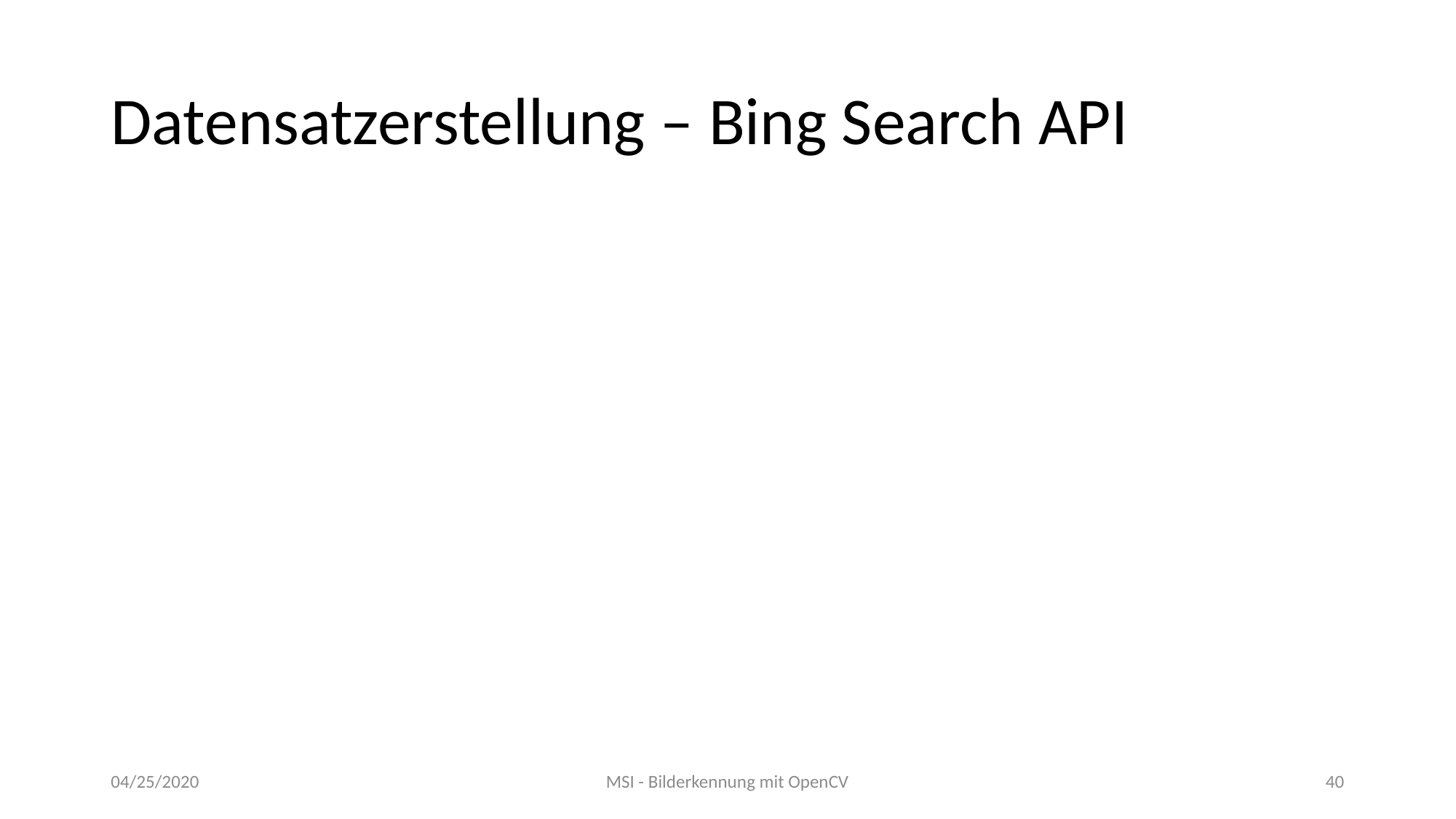

# Datensatzerstellung – Bing Search API

04/25/2020
MSI - Bilderkennung mit OpenCV
40